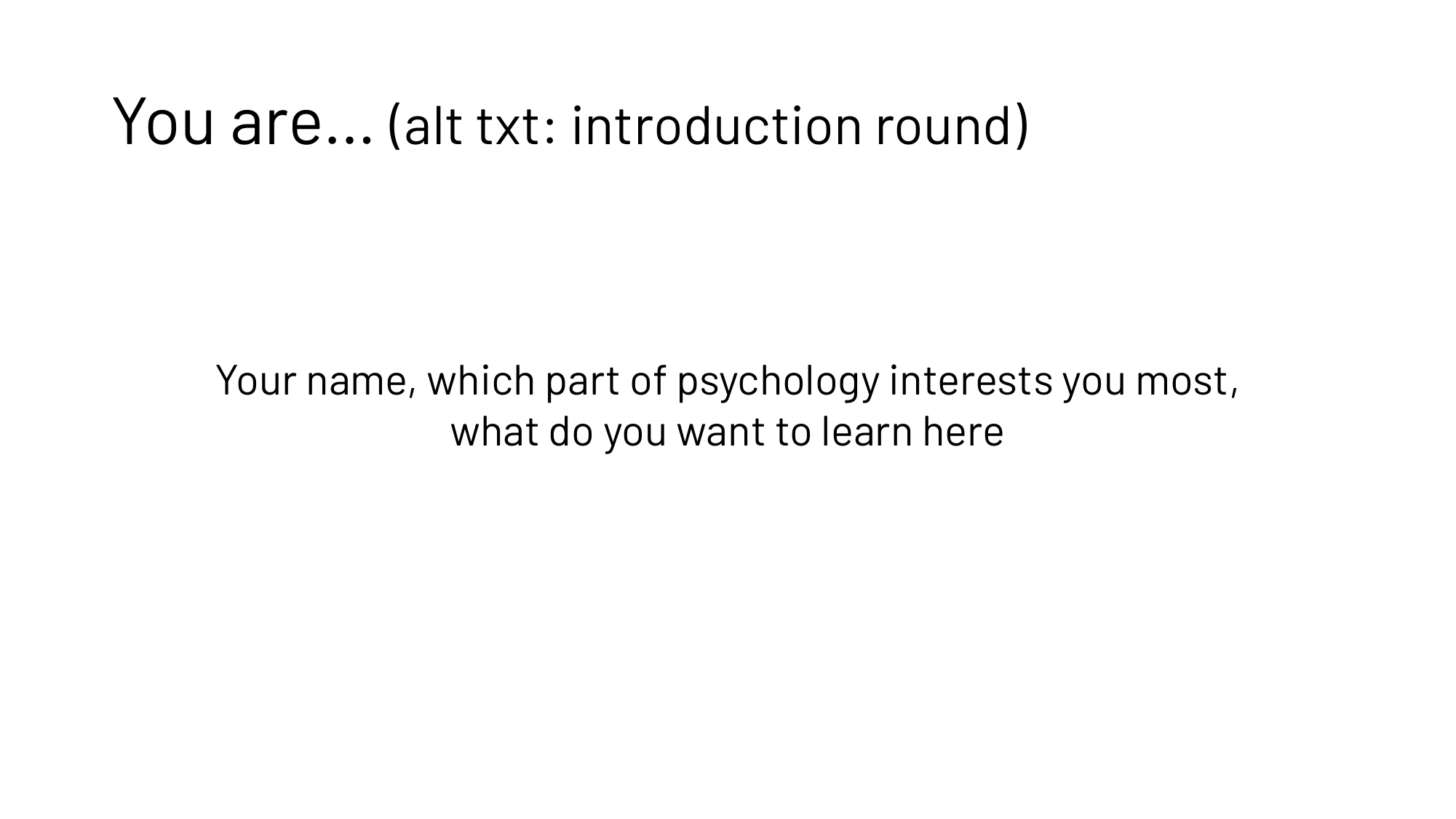

# You are… (alt txt: introduction round)
Your name, which part of psychology interests you most, what do you want to learn here